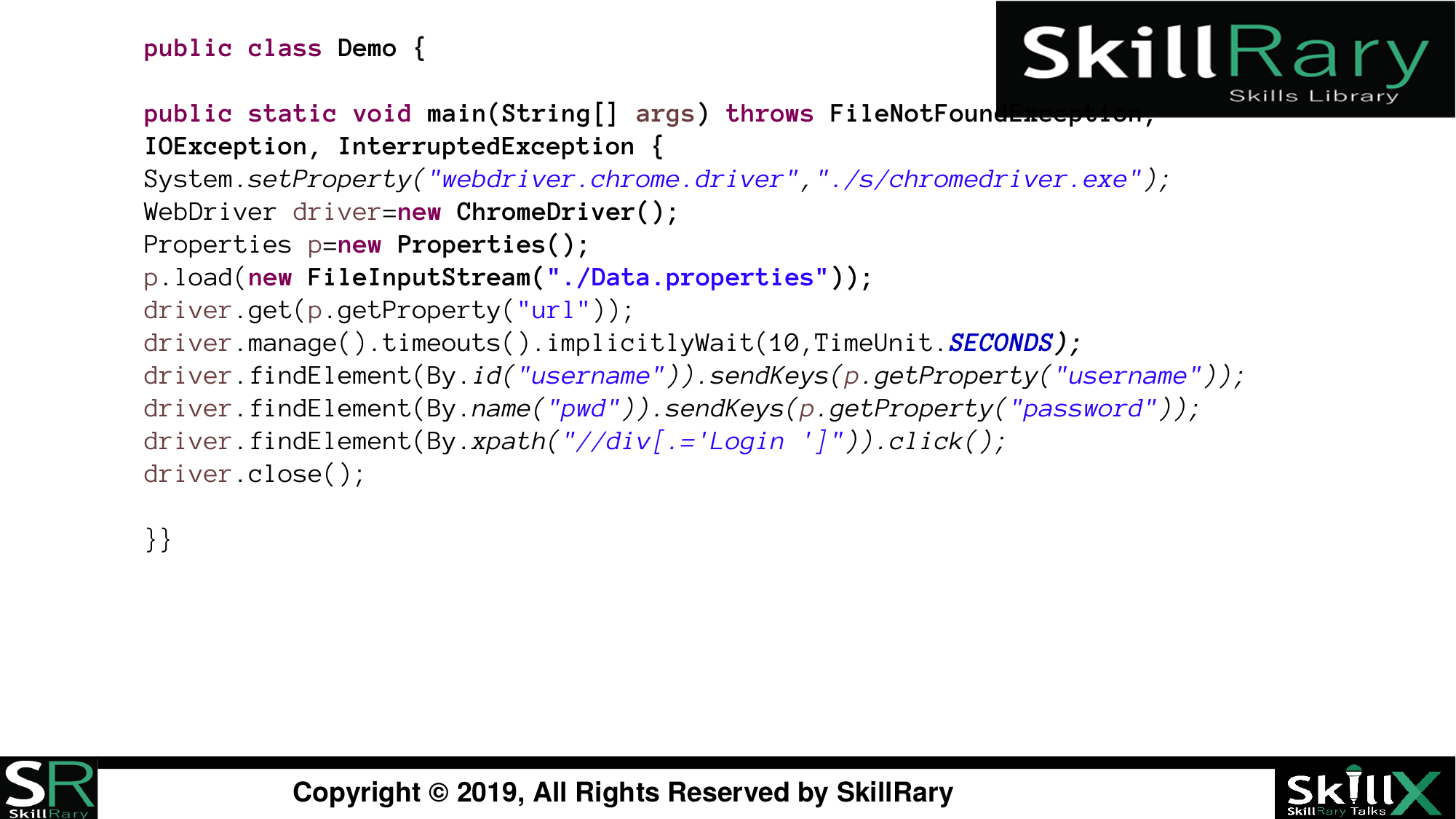

public class Demo {

public static void main(String[] args) throws FileNotFoundException, IOException, InterruptedException {
System.setProperty("webdriver.chrome.driver","./s/chromedriver.exe");
WebDriver driver=new ChromeDriver();
Properties p=new Properties();
p.load(new FileInputStream("./Data.properties"));
driver.get(p.getProperty("url"));
driver.manage().timeouts().implicitlyWait(10,TimeUnit.SECONDS);
driver.findElement(By.id("username")).sendKeys(p.getProperty("username"));
driver.findElement(By.name("pwd")).sendKeys(p.getProperty("password"));
driver.findElement(By.xpath("//div[.='Login ']")).click();
driver.close();

}}
#